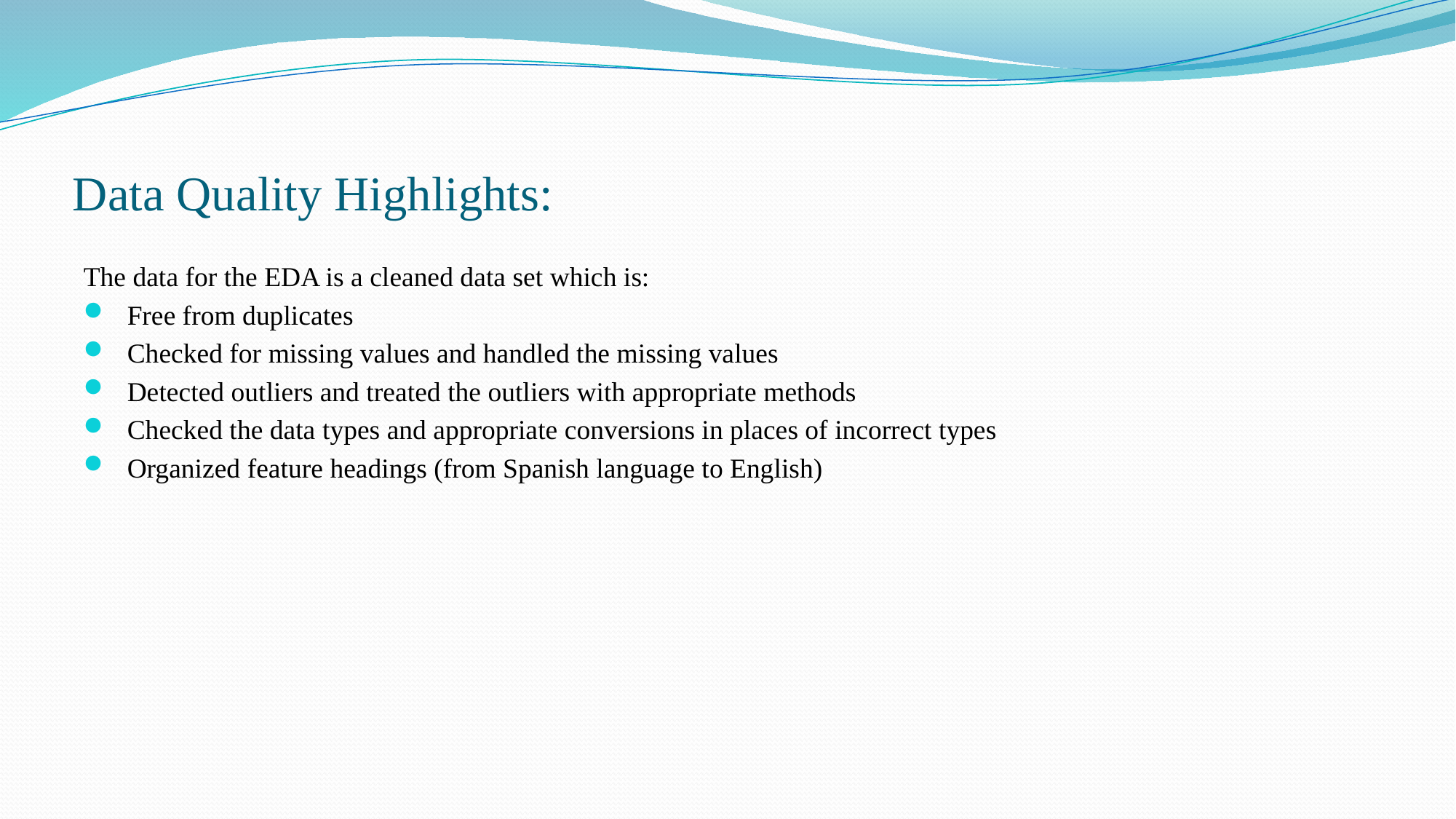

# Data Quality Highlights:
The data for the EDA is a cleaned data set which is:
Free from duplicates
Checked for missing values and handled the missing values
Detected outliers and treated the outliers with appropriate methods
Checked the data types and appropriate conversions in places of incorrect types
Organized feature headings (from Spanish language to English)